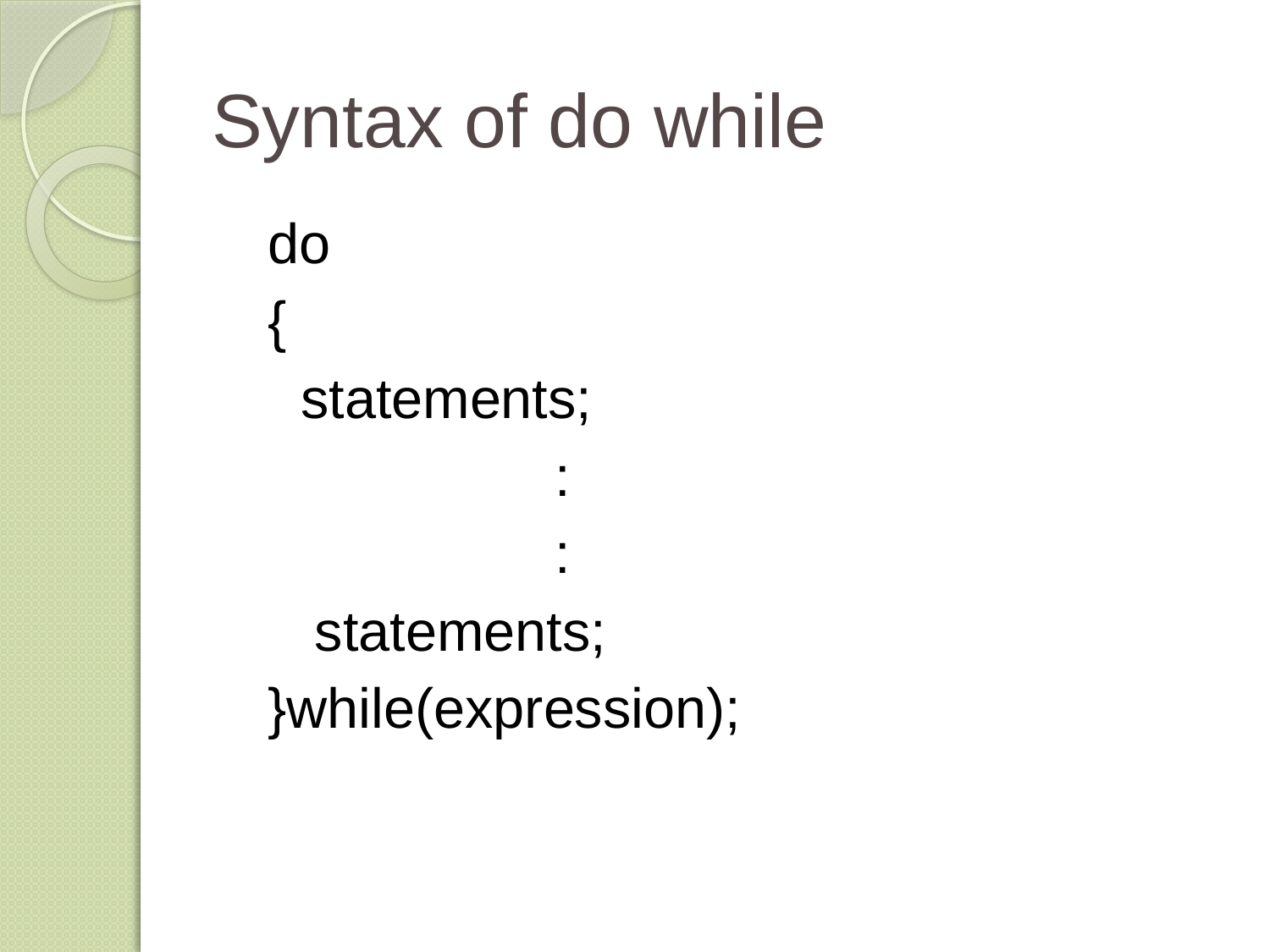

# Syntax of do while
do
{
	statements;
			:
			:
   statements;
}while(expression);